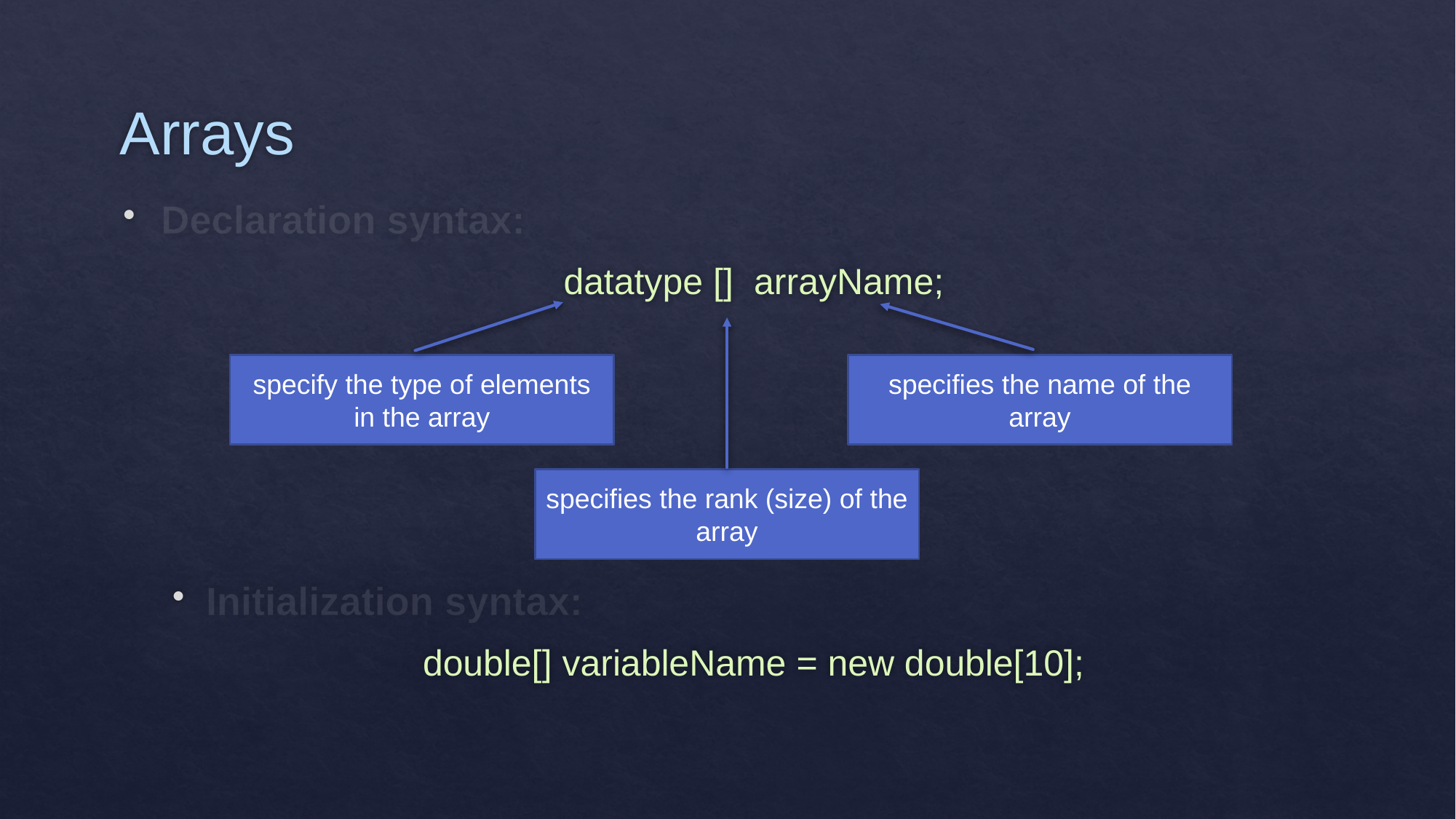

# Arrays
Declaration syntax:
datatype []  arrayName;

Initialization syntax:
double[] variableName = new double[10];

specifies the name of the array
specify the type of elements in the array
specifies the rank (size) of the array